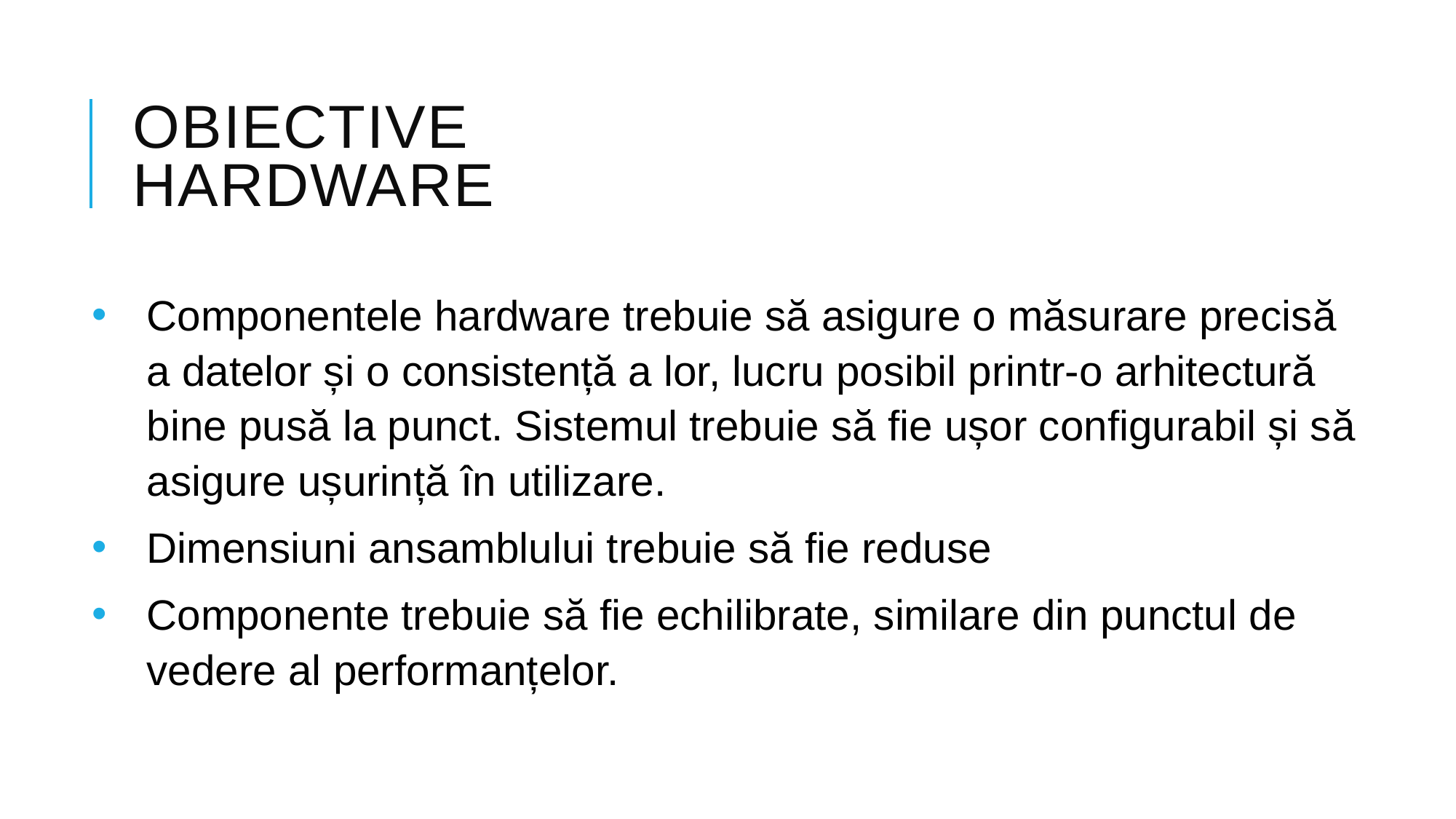

# Obiective hardware
Componentele hardware trebuie să asigure o măsurare precisă a datelor și o consistență a lor, lucru posibil printr-o arhitectură bine pusă la punct. Sistemul trebuie să fie ușor configurabil și să asigure ușurință în utilizare.
Dimensiuni ansamblului trebuie să fie reduse
Componente trebuie să fie echilibrate, similare din punctul de vedere al performanțelor.